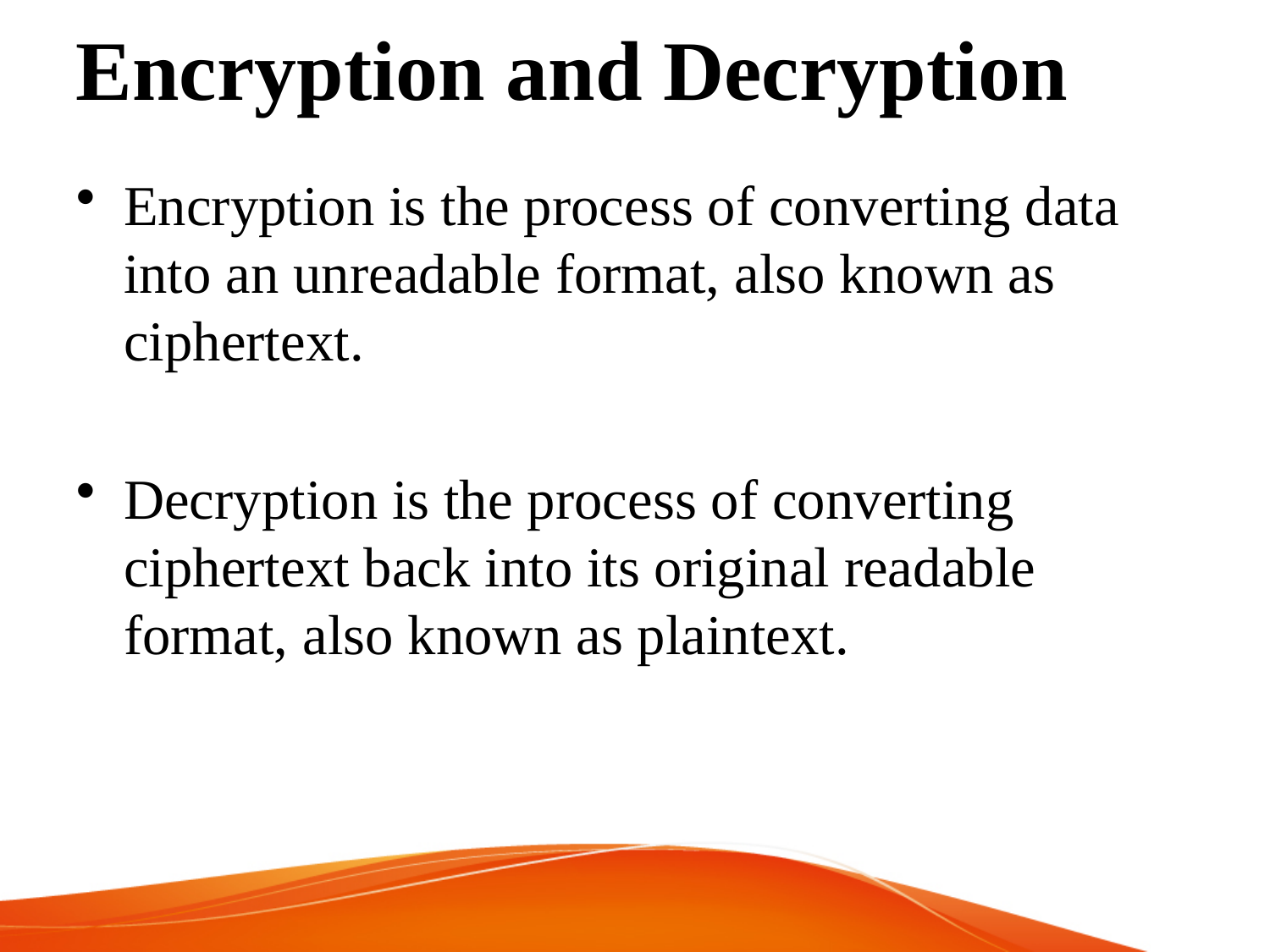

# Encryption and Decryption
Encryption is the process of converting data into an unreadable format, also known as ciphertext.

Decryption is the process of converting ciphertext back into its original readable format, also known as plaintext.